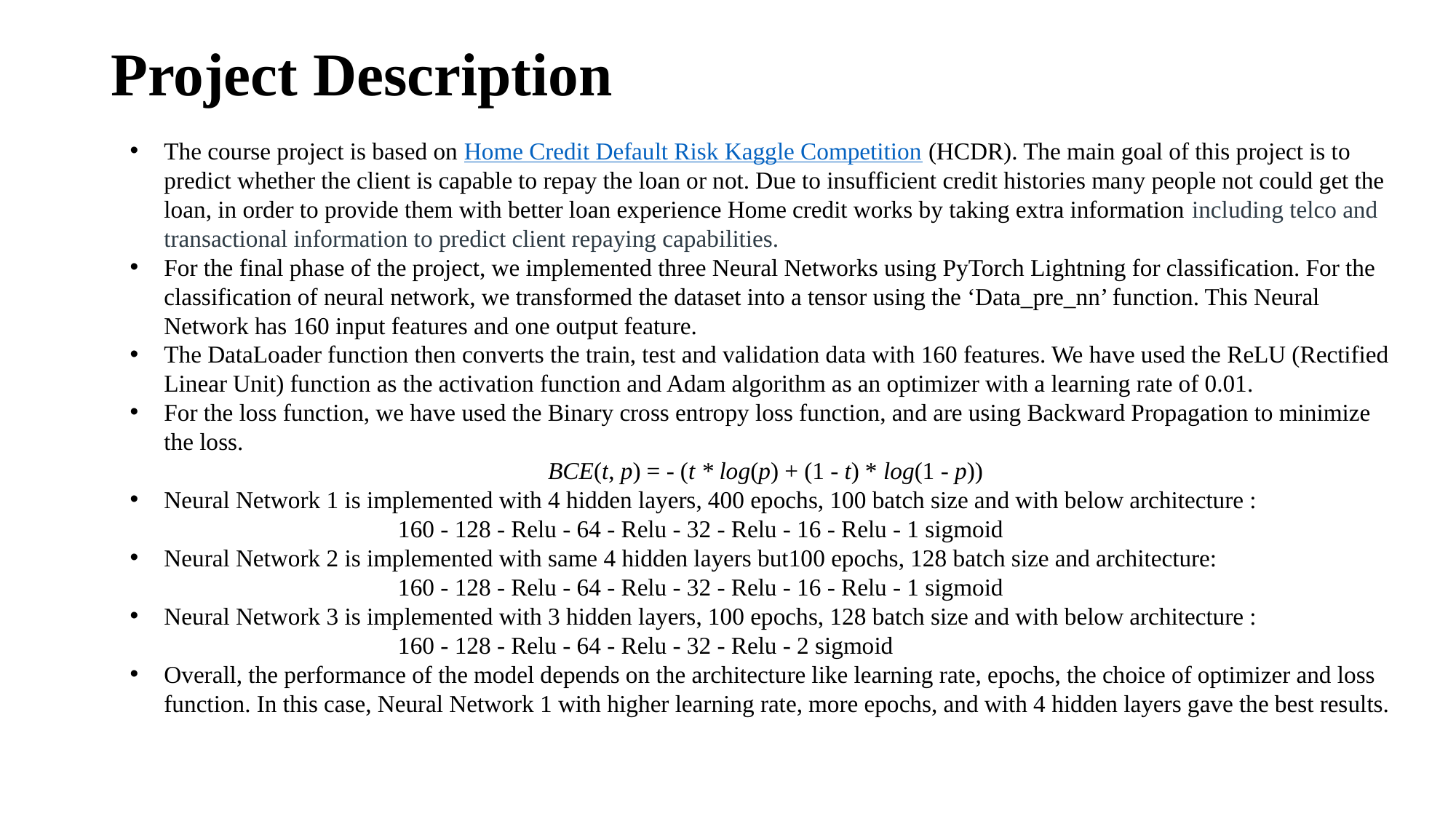

# Project Description
The course project is based on Home Credit Default Risk Kaggle Competition (HCDR). The main goal of this project is to predict whether the client is capable to repay the loan or not. Due to insufficient credit histories many people not could get the loan, in order to provide them with better loan experience Home credit works by taking extra information including telco and transactional information to predict client repaying capabilities.
For the final phase of the project, we implemented three Neural Networks using PyTorch Lightning for classification. For the classification of neural network, we transformed the dataset into a tensor using the ‘Data_pre_nn’ function. This Neural Network has 160 input features and one output feature.
The DataLoader function then converts the train, test and validation data with 160 features. We have used the ReLU (Rectified Linear Unit) function as the activation function and Adam algorithm as an optimizer with a learning rate of 0.01.
For the loss function, we have used the Binary cross entropy loss function, and are using Backward Propagation to minimize the loss.
                                                                BCE(t, p) = - (t * log(p) + (1 - t) * log(1 - p))
Neural Network 1 is implemented with 4 hidden layers, 400 epochs, 100 batch size and with below architecture : 
                                       160 - 128 - Relu - 64 - Relu - 32 - Relu - 16 - Relu - 1 sigmoid
Neural Network 2 is implemented with same 4 hidden layers but100 epochs, 128 batch size and architecture: 
                                       160 - 128 - Relu - 64 - Relu - 32 - Relu - 16 - Relu - 1 sigmoid
Neural Network 3 is implemented with 3 hidden layers, 100 epochs, 128 batch size and with below architecture : 
                                       160 - 128 - Relu - 64 - Relu - 32 - Relu - 2 sigmoid
Overall, the performance of the model depends on the architecture like learning rate, epochs, the choice of optimizer and loss function. In this case, Neural Network 1 with higher learning rate, more epochs, and with 4 hidden layers gave the best results.